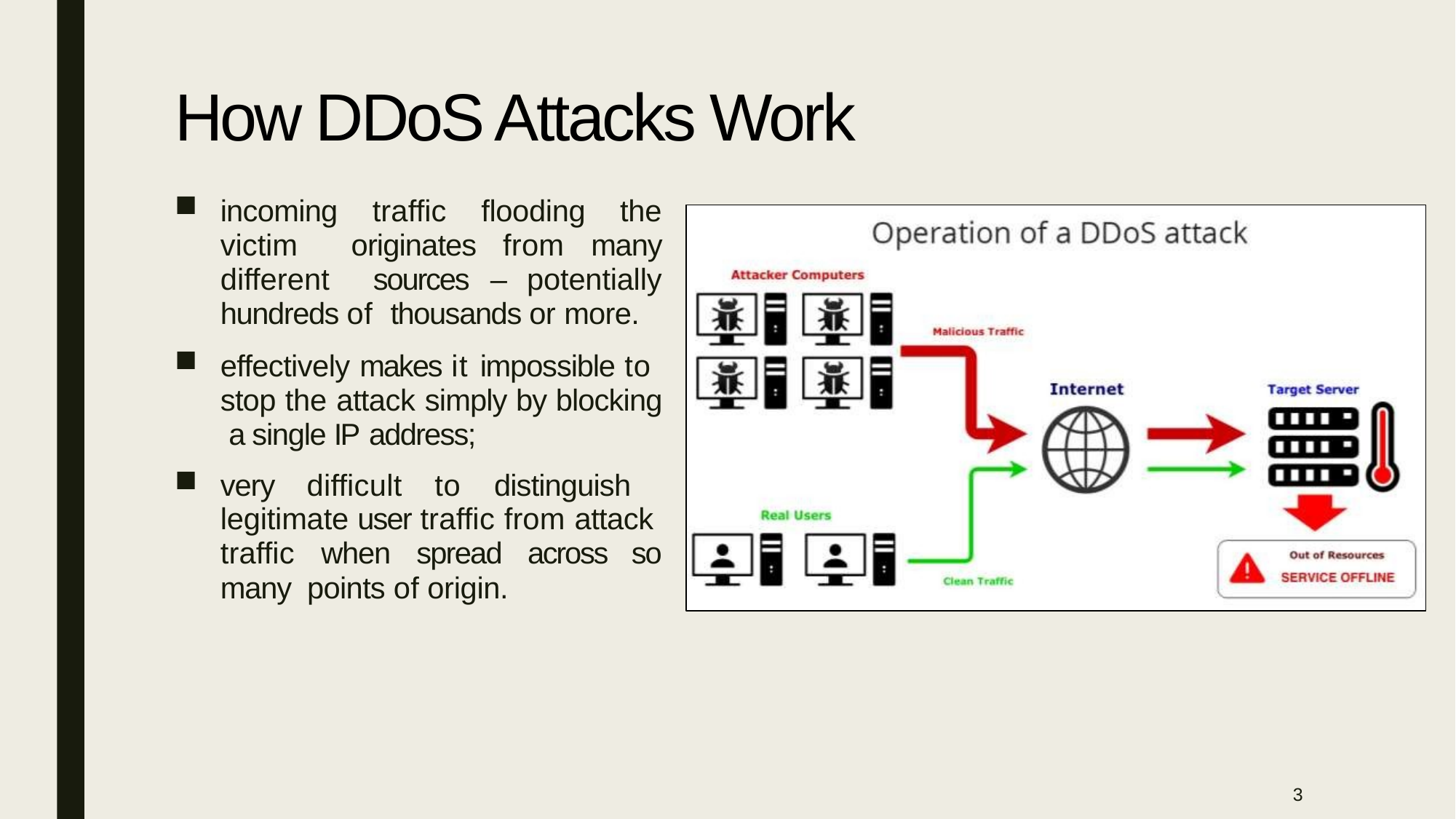

# How DDoS Attacks Work
incoming traffic flooding the victim  originates from many different  sources – potentially hundreds of  thousands or more.
effectively makes it impossible to  stop the attack simply by blocking  a single IP address;
very difficult to distinguish  legitimate user traffic from attack  traffic when spread across so many  points of origin.

3